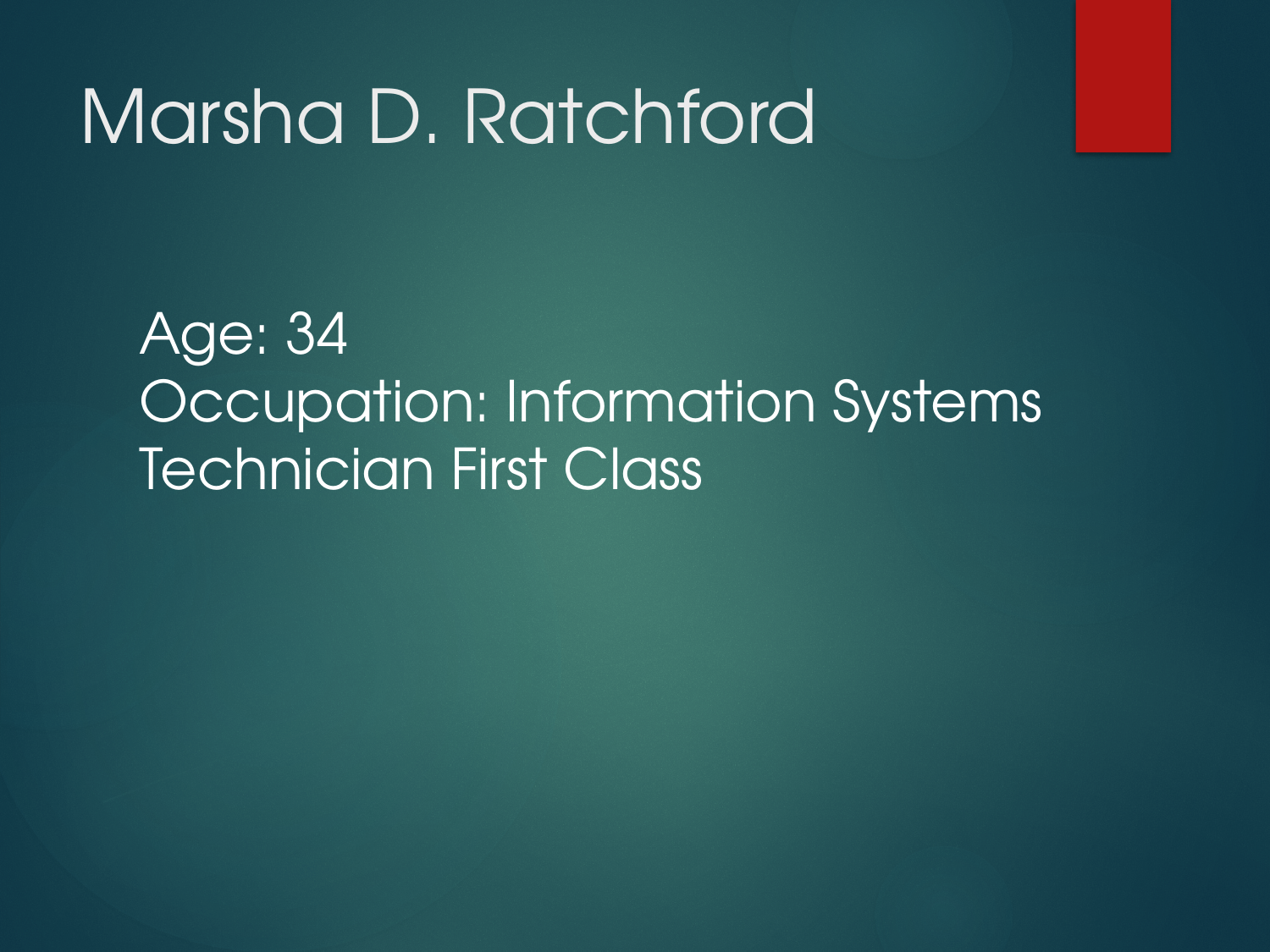

# Marsha D. Ratchford

Age: 34
Occupation: Information Systems Technician First Class